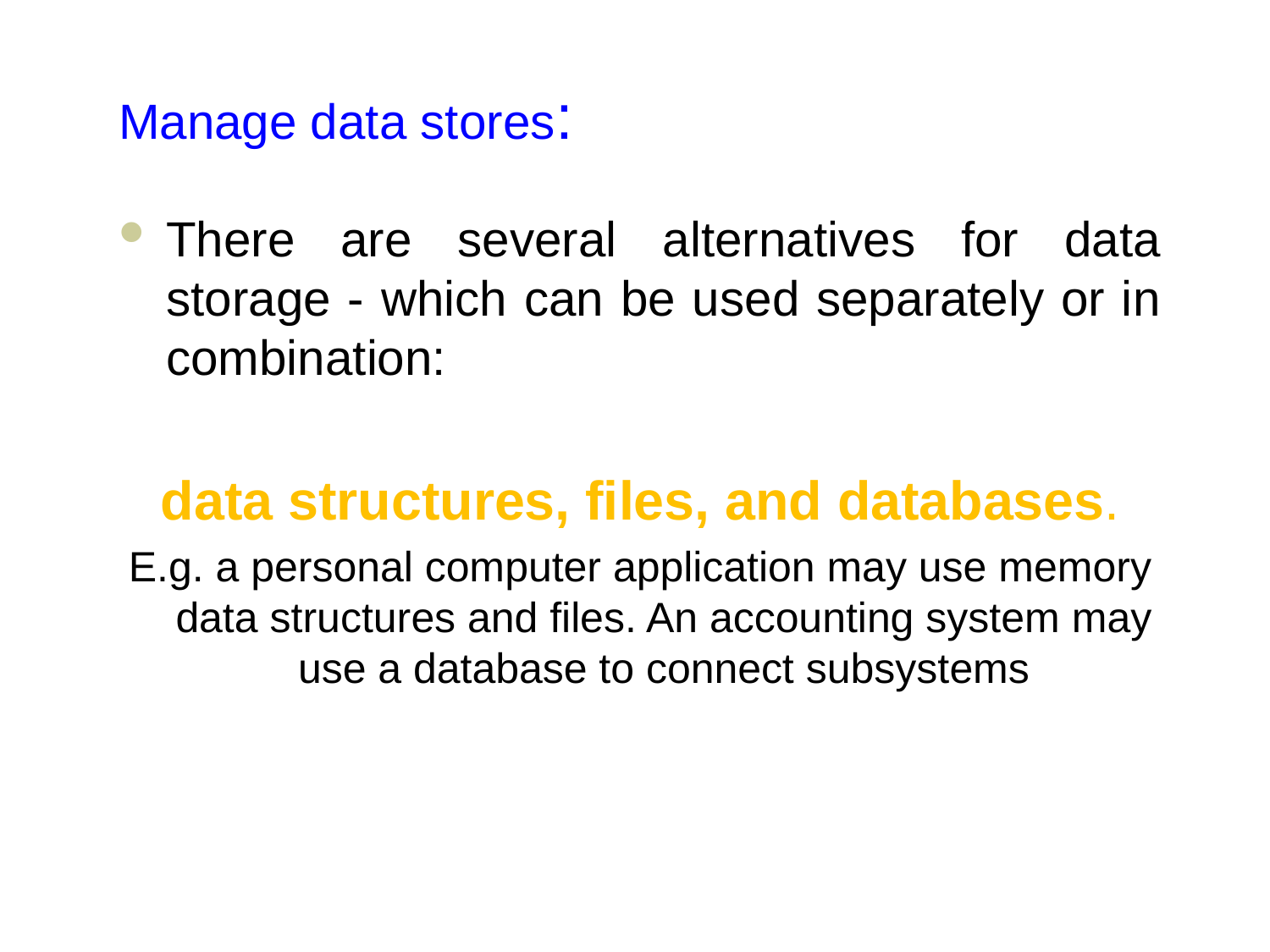

# Manage data stores:
There are several alternatives for data storage - which can be used separately or in combination:

data structures, files, and databases.
E.g. a personal computer application may use memory data structures and files. An accounting system may use a database to connect subsystems